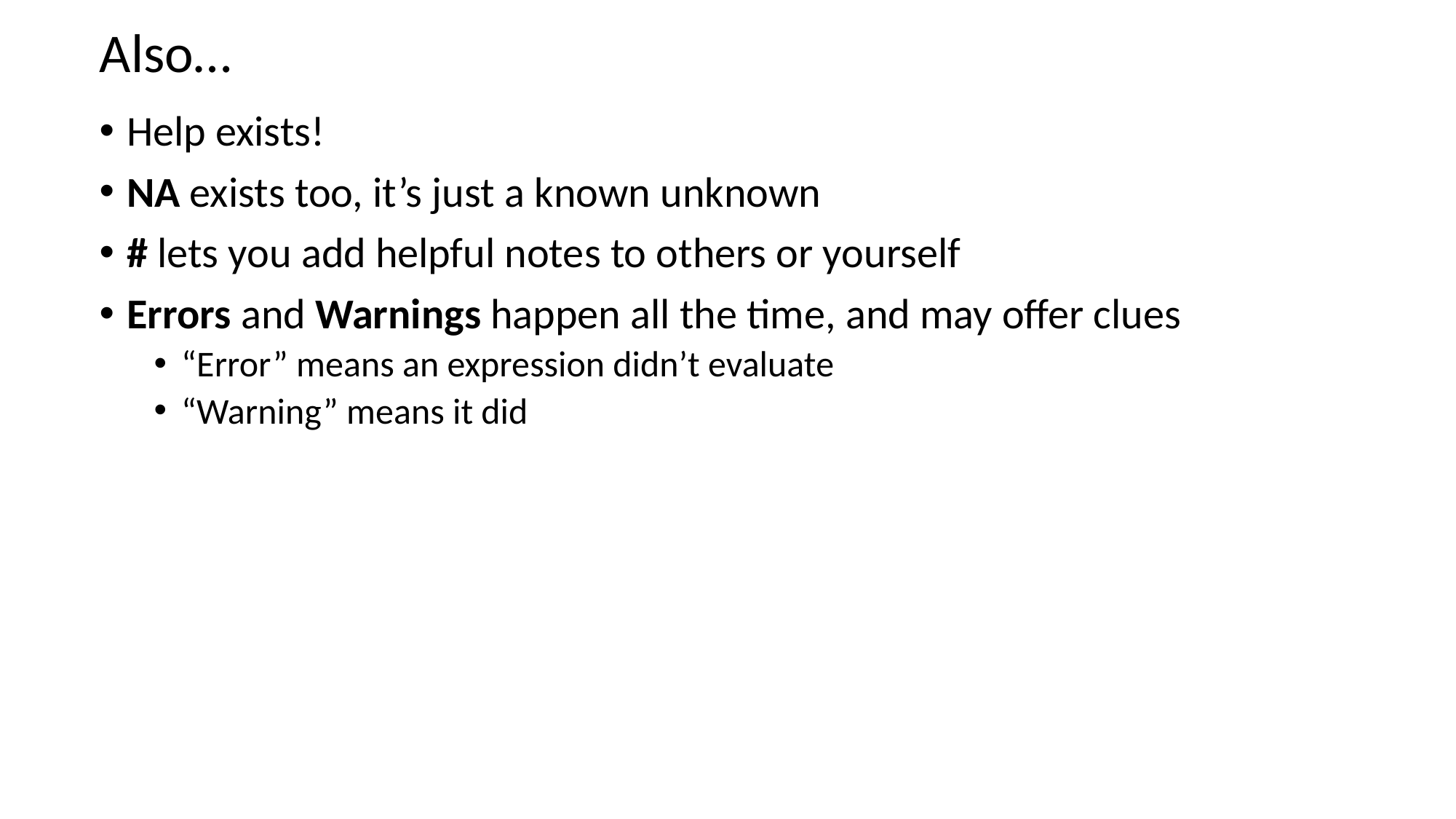

# Also…
Help exists!
NA exists too, it’s just a known unknown
# lets you add helpful notes to others or yourself
Errors and Warnings happen all the time, and may offer clues
“Error” means an expression didn’t evaluate
“Warning” means it did